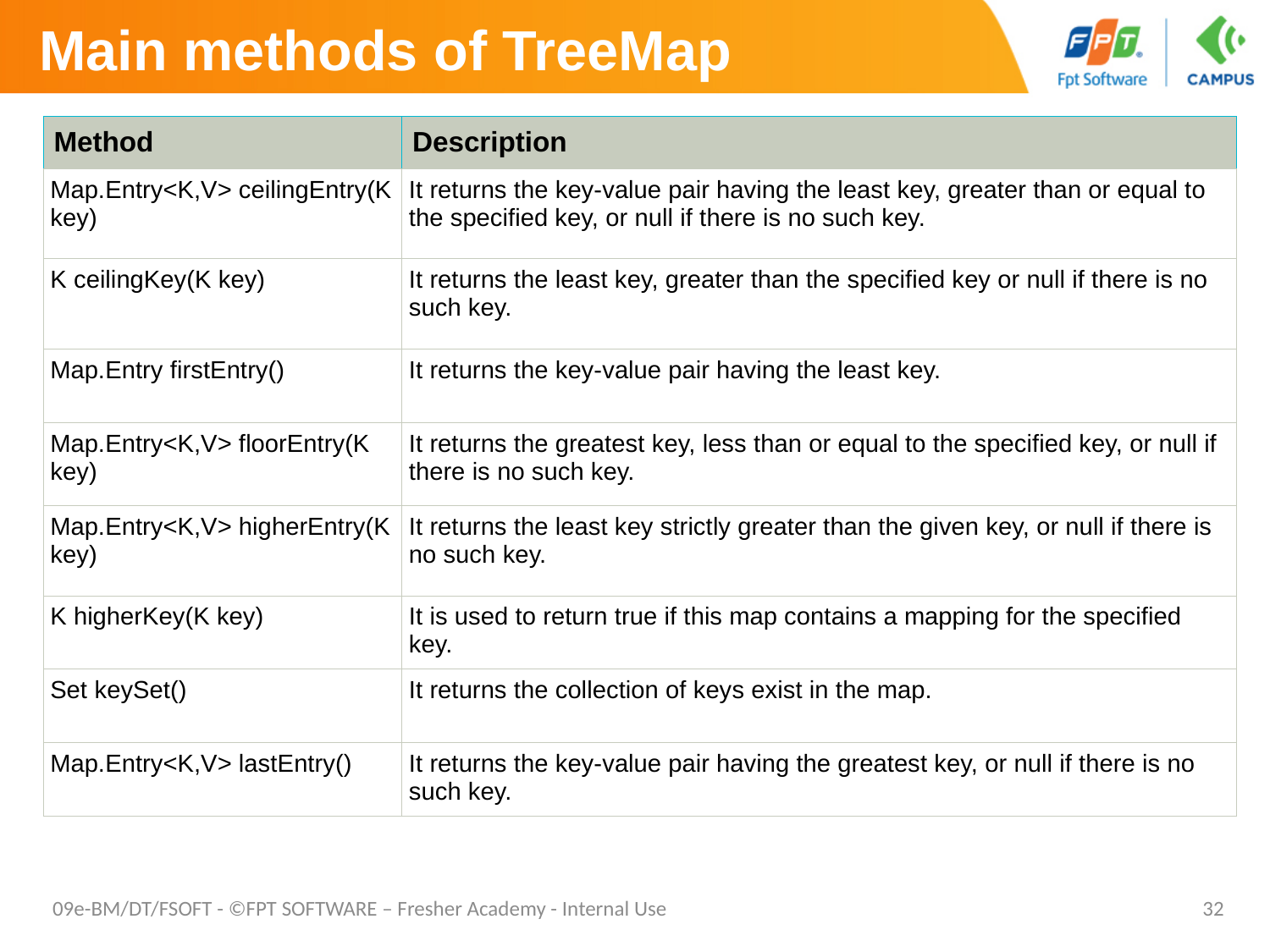

# Main methods of TreeMap
| Method | Description |
| --- | --- |
| Map.Entry<K,V> ceilingEntry(K key) | It returns the key-value pair having the least key, greater than or equal to the specified key, or null if there is no such key. |
| K ceilingKey(K key) | It returns the least key, greater than the specified key or null if there is no such key. |
| Map.Entry firstEntry() | It returns the key-value pair having the least key. |
| Map.Entry<K,V> floorEntry(K key) | It returns the greatest key, less than or equal to the specified key, or null if there is no such key. |
| Map.Entry<K,V> higherEntry(K key) | It returns the least key strictly greater than the given key, or null if there is no such key. |
| K higherKey(K key) | It is used to return true if this map contains a mapping for the specified key. |
| Set keySet() | It returns the collection of keys exist in the map. |
| Map.Entry<K,V> lastEntry() | It returns the key-value pair having the greatest key, or null if there is no such key. |
09e-BM/DT/FSOFT - ©FPT SOFTWARE – Fresher Academy - Internal Use
32